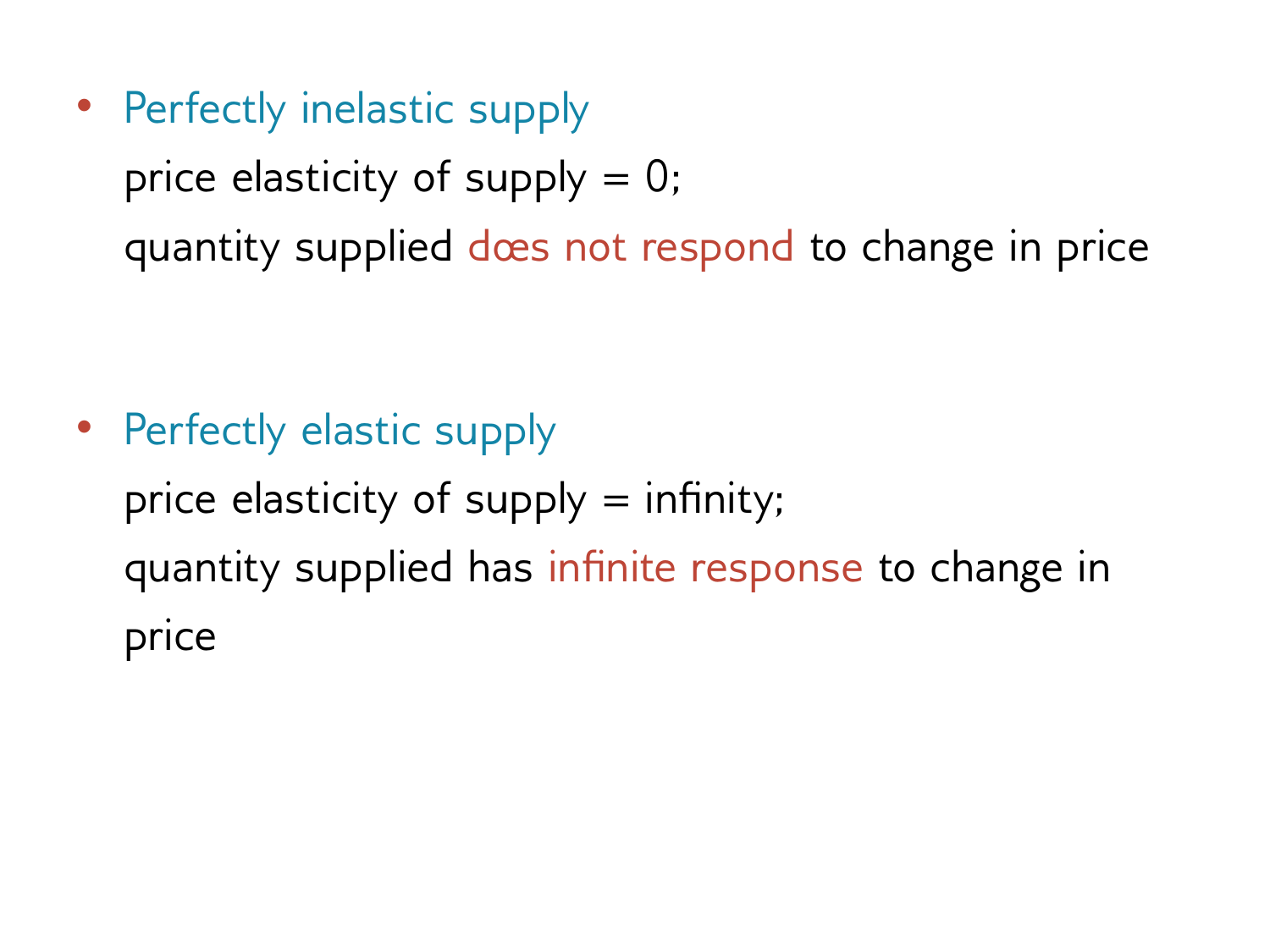

Perfectly inelastic supply
price elasticity of supply = 0;
quantity supplied does not respond to change in price

Perfectly elastic supply
price elasticity of supply = infinity;
quantity supplied has infinite response to change in price